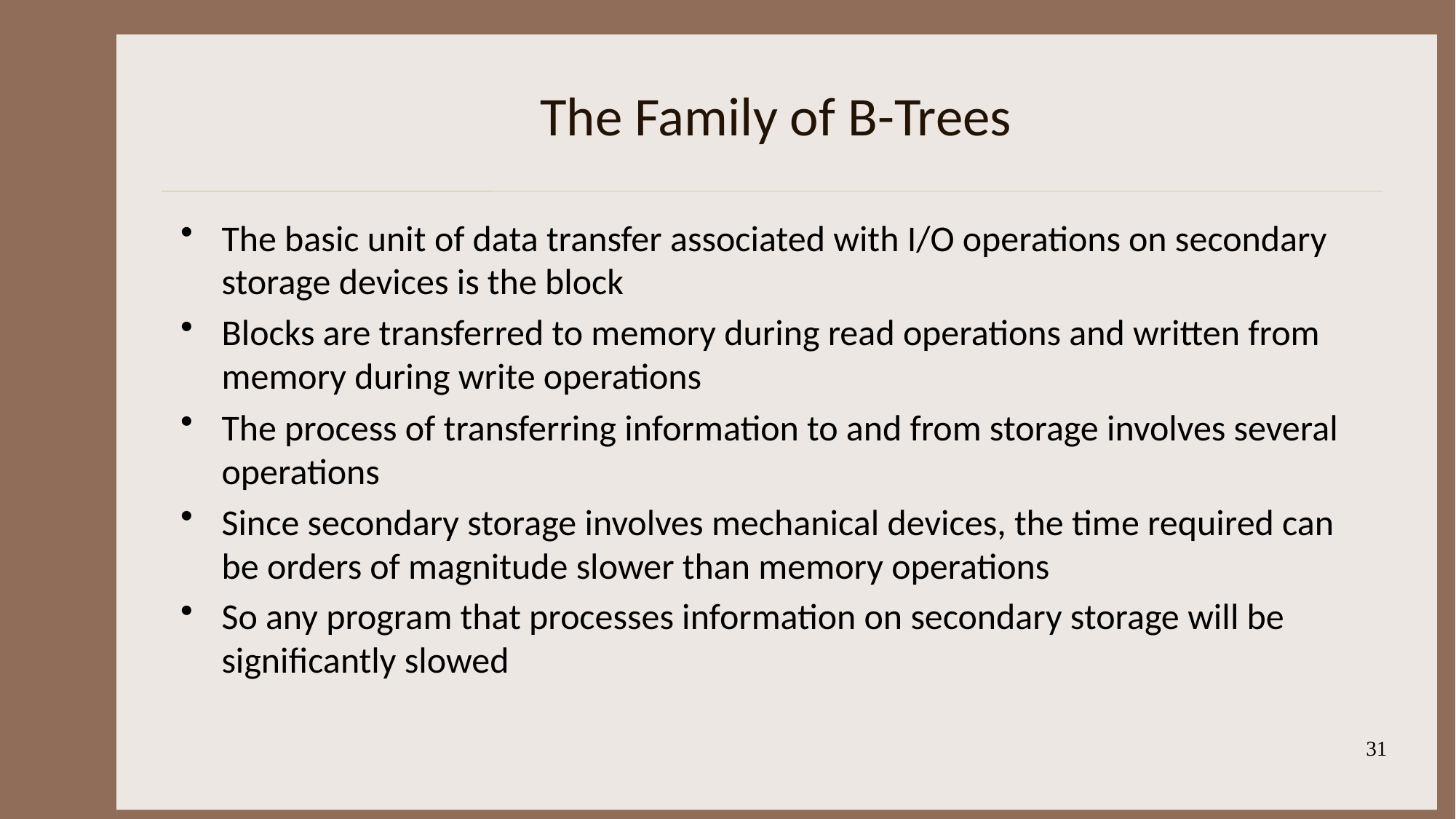

# The Family of B-Trees
The basic unit of data transfer associated with I/O operations on secondary storage devices is the block
Blocks are transferred to memory during read operations and written from memory during write operations
The process of transferring information to and from storage involves several operations
Since secondary storage involves mechanical devices, the time required can be orders of magnitude slower than memory operations
So any program that processes information on secondary storage will be significantly slowed
31